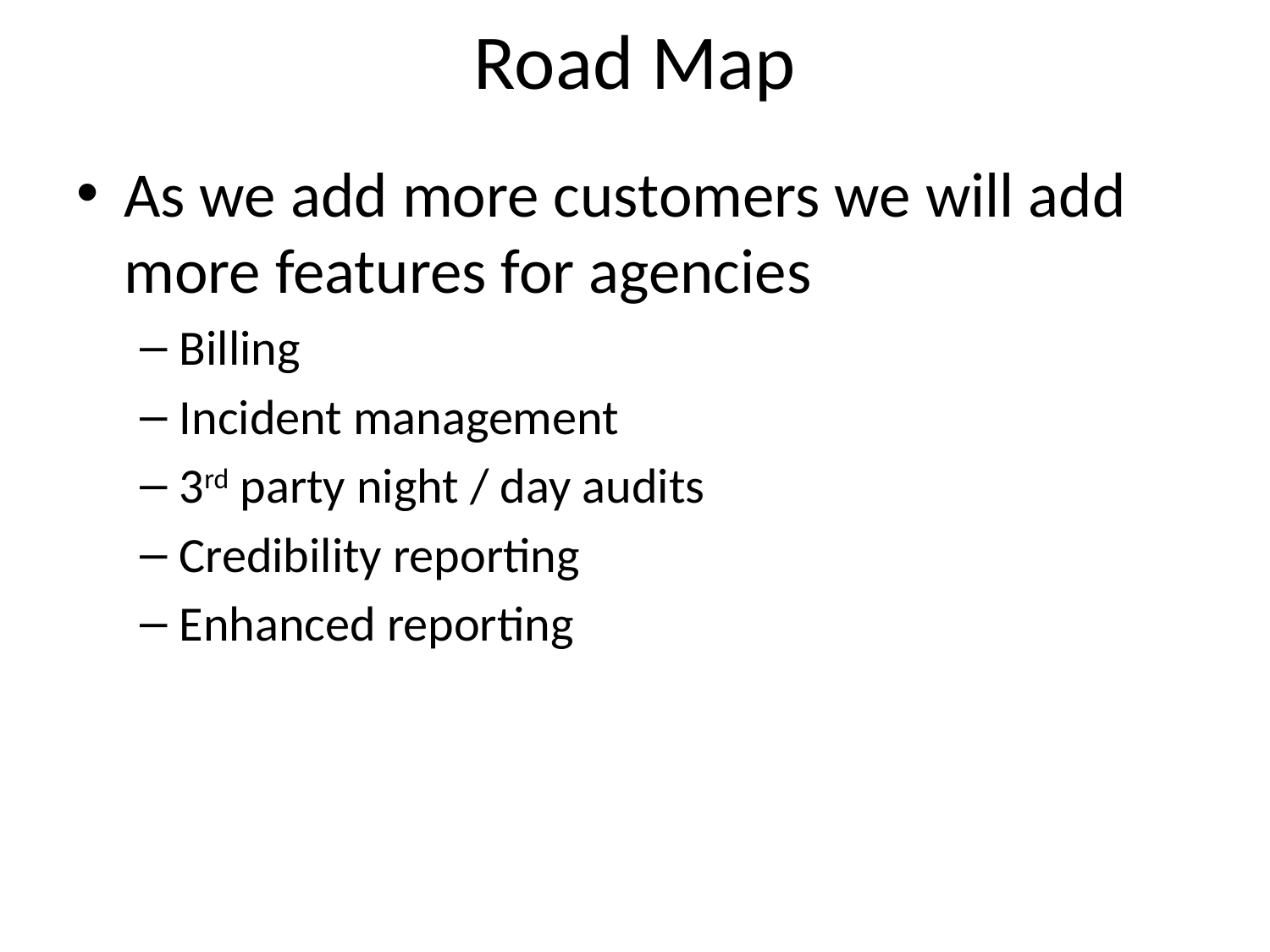

# Road Map
As we add more customers we will add more features for agencies
Billing
Incident management
3rd party night / day audits
Credibility reporting
Enhanced reporting